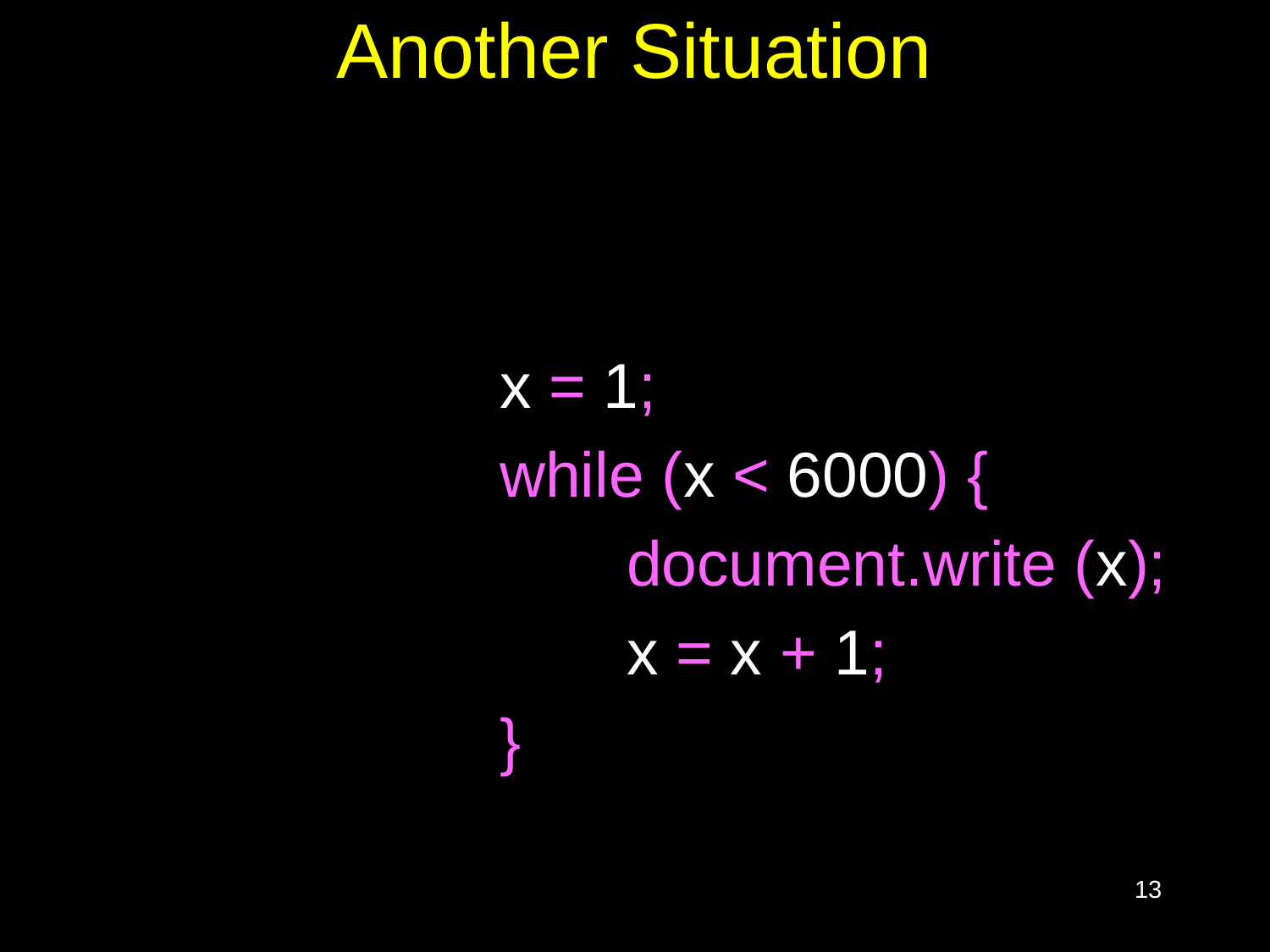

# Another Situation
x = 1;
while (x < 6000) {
	document.write (x);
	x = x + 1;
}
13